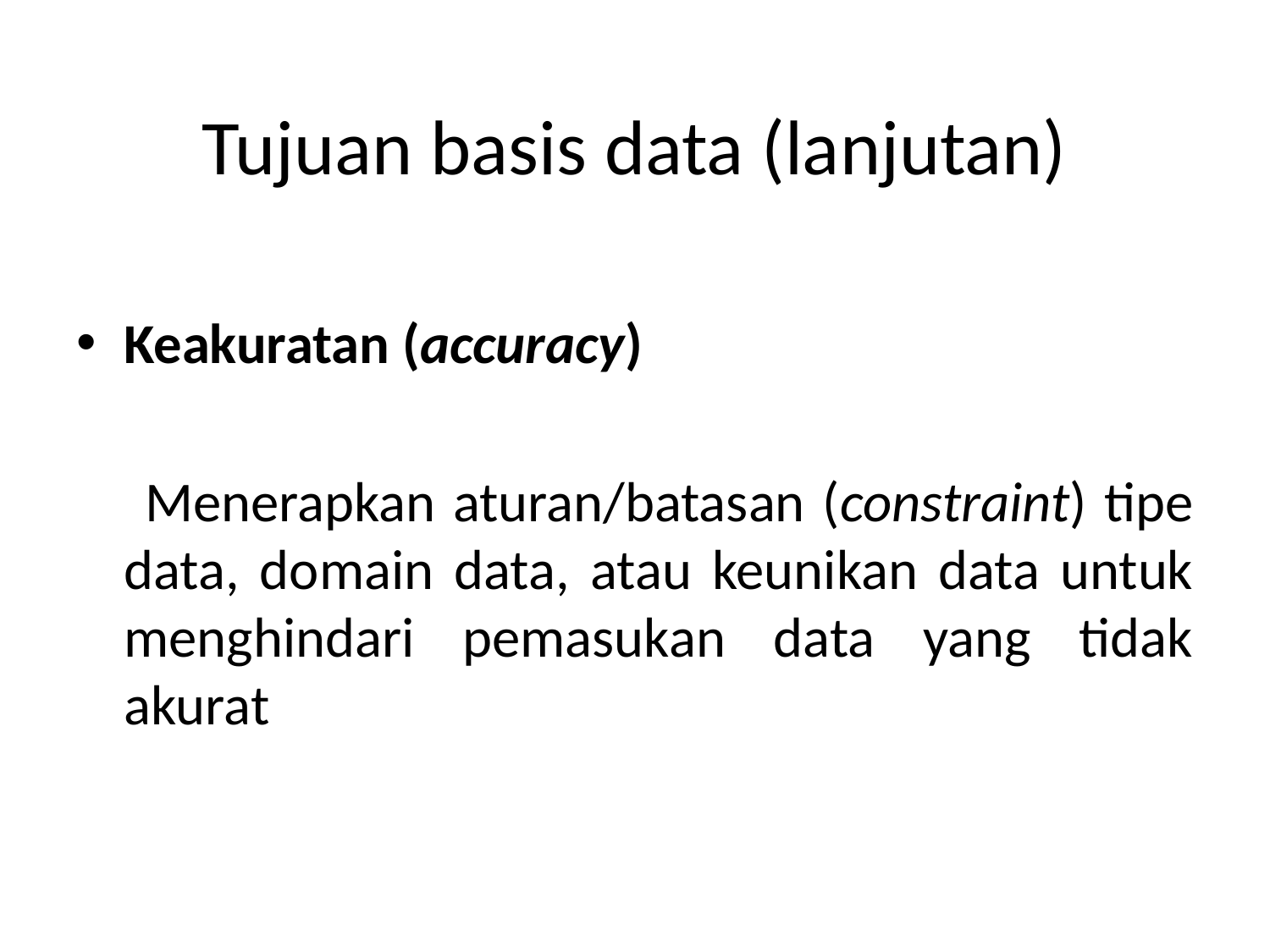

# Tujuan basis data (lanjutan)

Keakuratan (accuracy)

    Menerapkan aturan/batasan (constraint) tipe data, domain data, atau keunikan data untuk menghindari pemasukan data yang tidak akurat